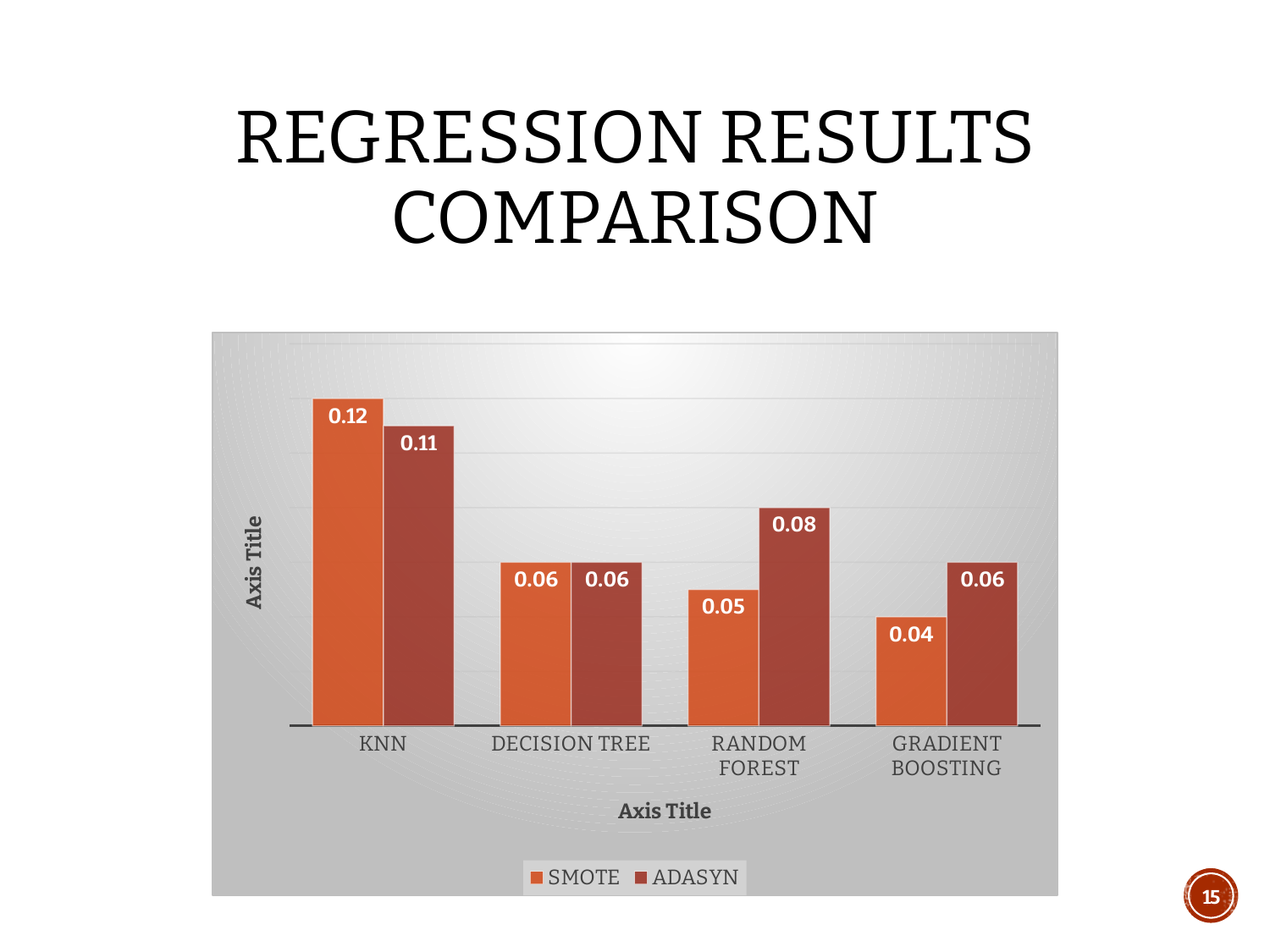

# REGRESSION RESULTS COMPARISON

### Chart

| Category | SMOTE | ADASYN |
|---|---|---|
| KNN | 0.12 | 0.11 |
| DECISION TREE | 0.06 | 0.06 |
| RANDOM FOREST | 0.05 | 0.08 |
| GRADIENT BOOSTING | 0.04 | 0.06 |
15